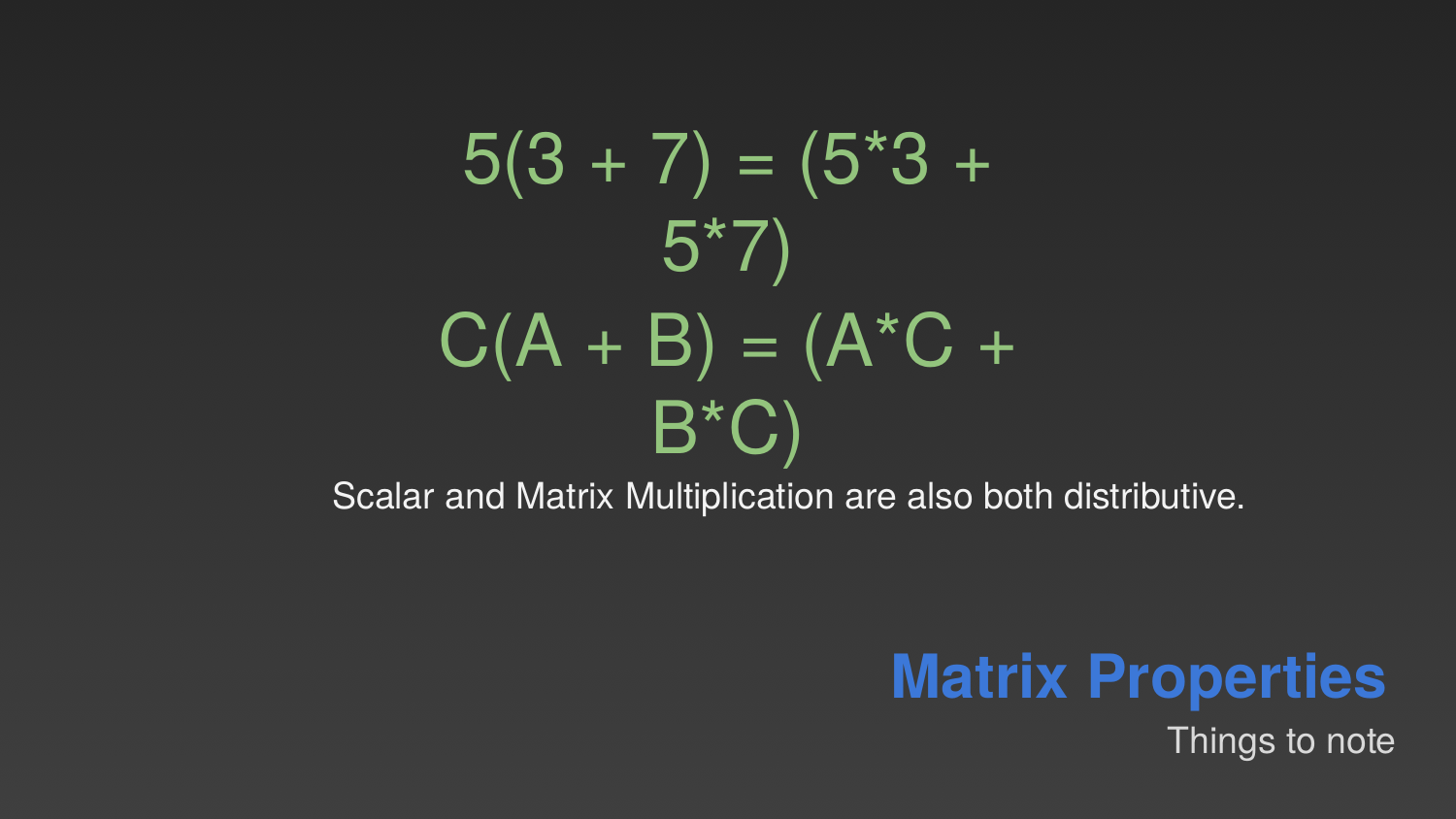

5(3 + 7) = (5*3 + 5*7)
C(A + B) = (A*C + B*C)
Scalar and Matrix Multiplication are also both distributive.

Matrix Properties
Things to note